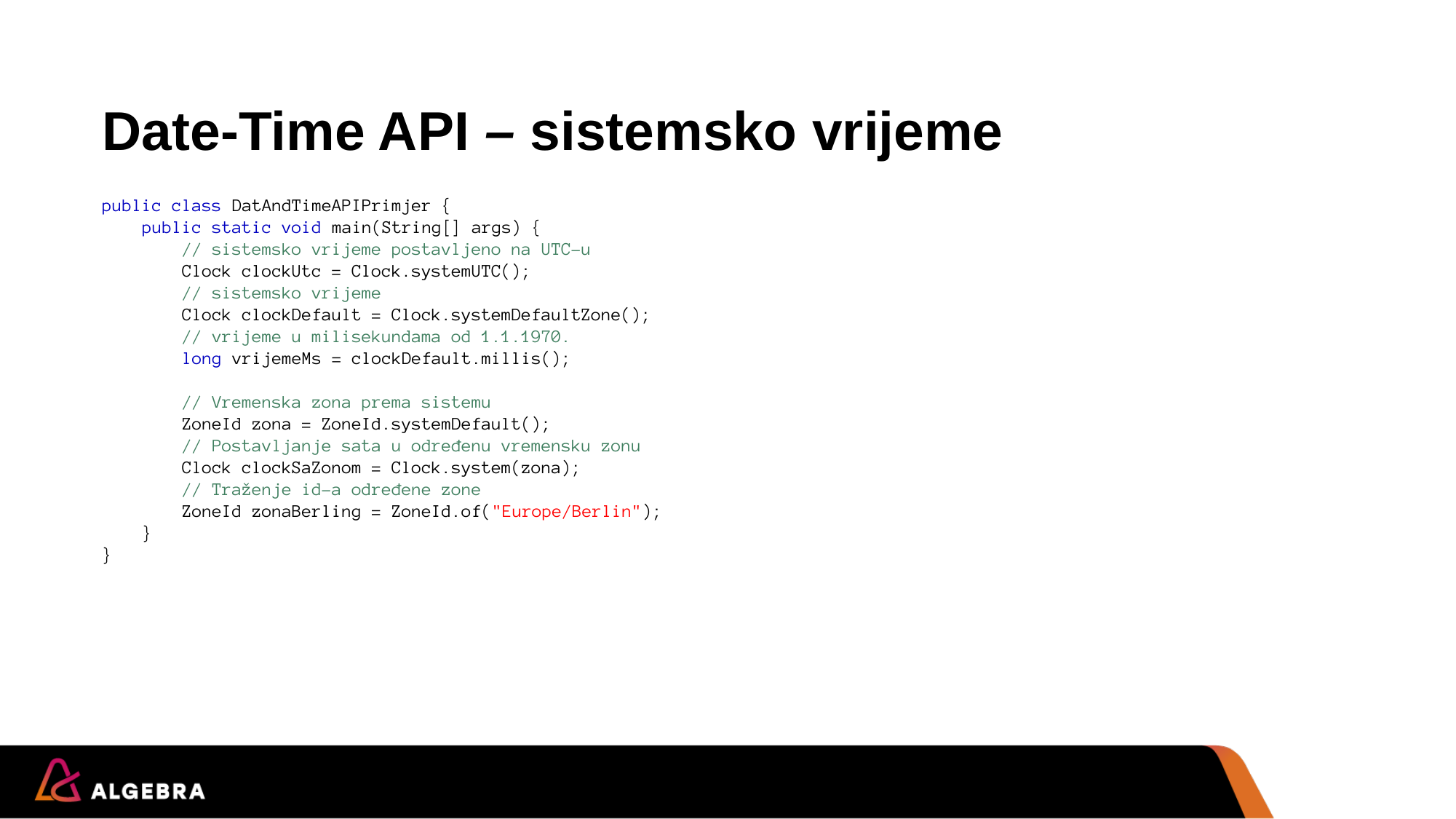

# Date-Time API – sistemsko vrijeme
public class DatAndTimeAPIPrimjer {
    public static void main(String[] args) {
        // sistemsko vrijeme postavljeno na UTC-u
        Clock clockUtc = Clock.systemUTC();
        // sistemsko vrijeme
        Clock clockDefault = Clock.systemDefaultZone();
        // vrijeme u milisekundama od 1.1.1970.
        long vrijemeMs = clockDefault.millis();

        // Vremenska zona prema sistemu
        ZoneId zona = ZoneId.systemDefault();
        // Postavljanje sata u određenu vremensku zonu
        Clock clockSaZonom = Clock.system(zona);
        // Traženje id-a određene zone
        ZoneId zonaBerling = ZoneId.of("Europe/Berlin");
    }
}